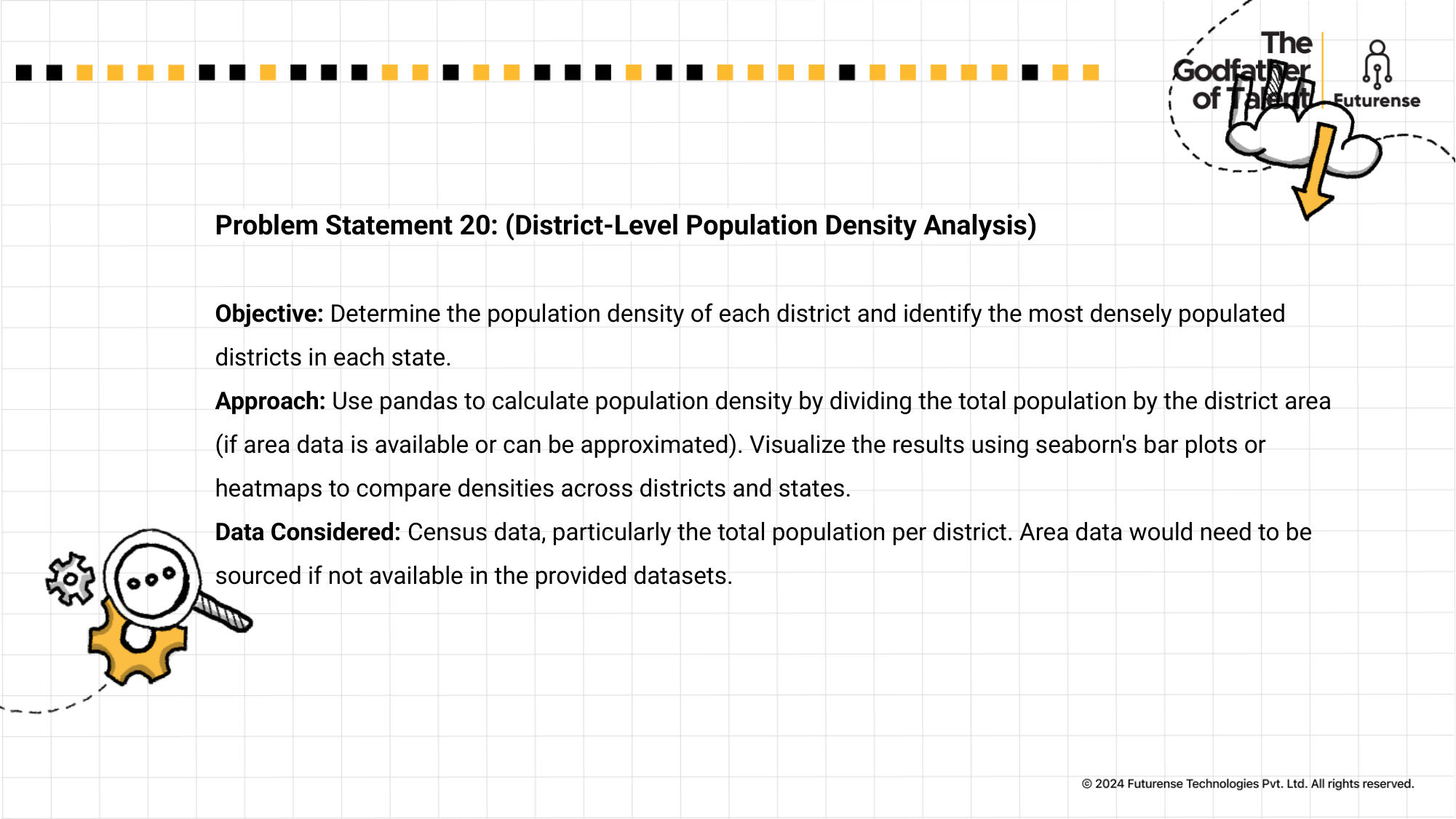

# Problem Statement 20: (District-Level Population Density Analysis)  Objective: Determine the population density of each district and identify the most densely populated districts in each state. Approach: Use pandas to calculate population density by dividing the total population by the district area (if area data is available or can be approximated). Visualize the results using seaborn's bar plots or heatmaps to compare densities across districts and states. Data Considered: Census data, particularly the total population per district. Area data would need to be sourced if not available in the provided datasets.